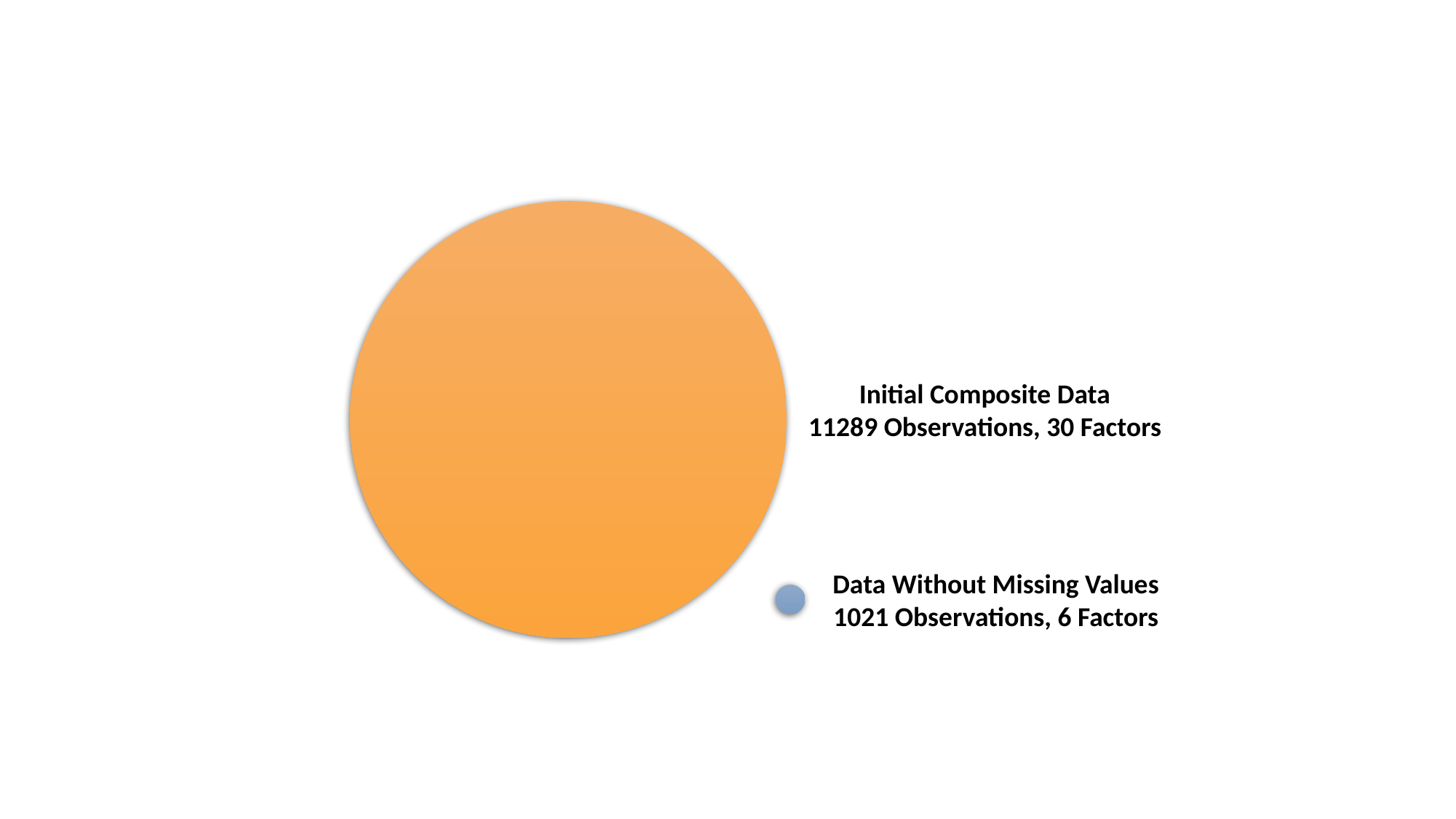

Initial Composite Data
11289 Observations, 30 Factors
Data Without Missing Values
1021 Observations, 6 Factors